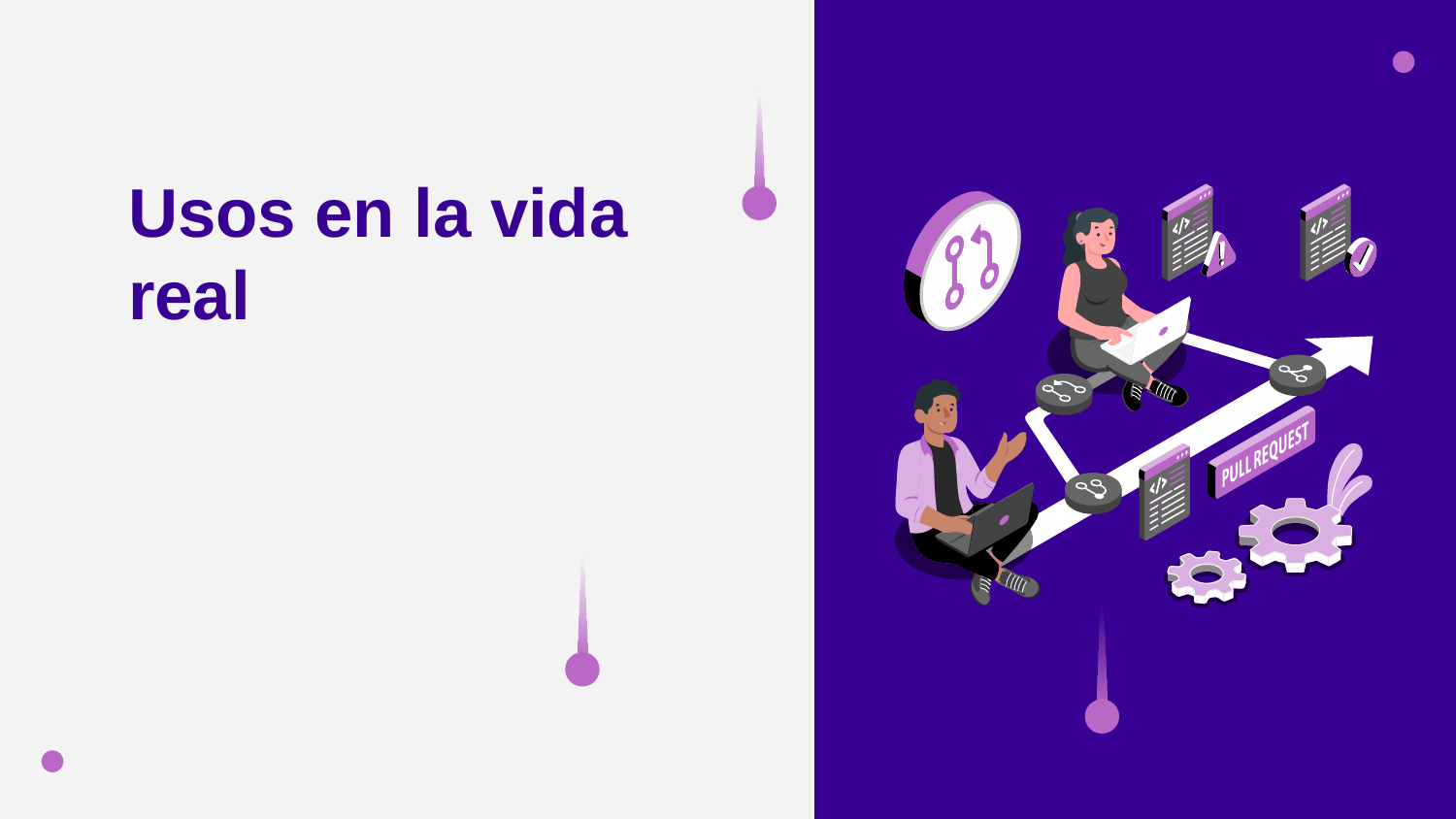

# Usos en la vida real

SLIDESGO.COM